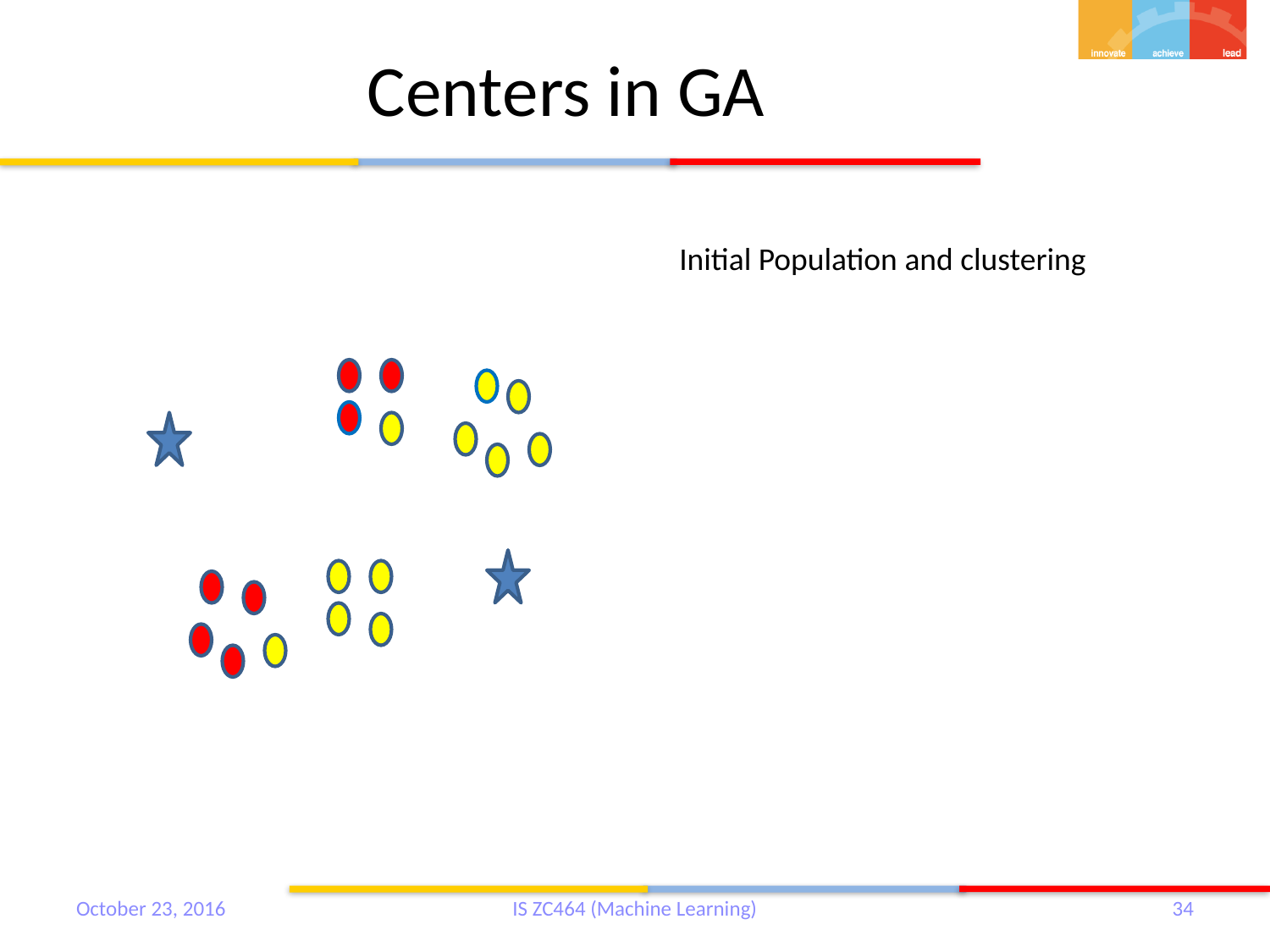

# Centers in GA
Initial Population and clustering

October 23, 2016
IS ZC464 (Machine Learning)
34